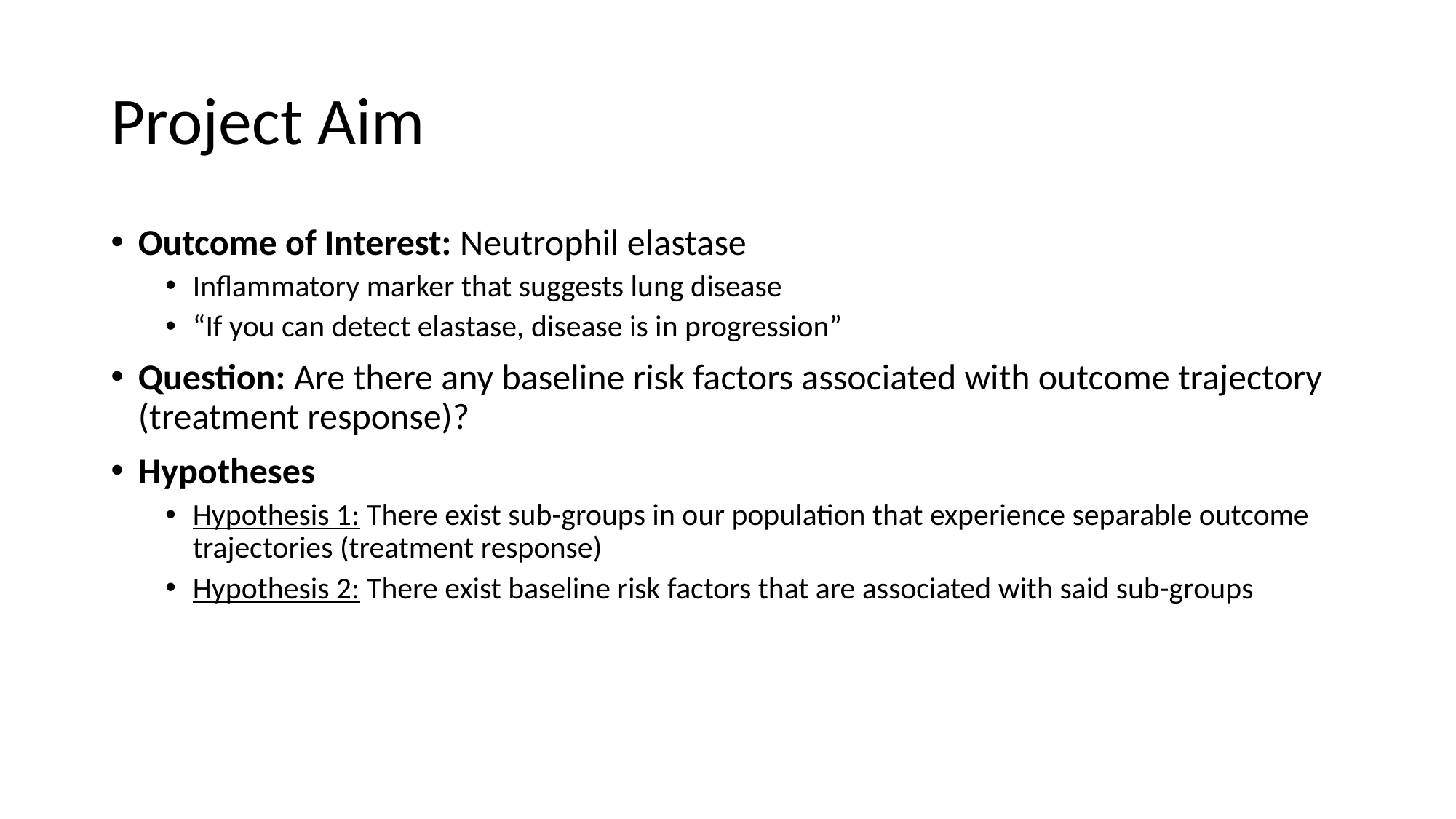

# Project Aim
Outcome of Interest: Neutrophil elastase
Inflammatory marker that suggests lung disease
“If you can detect elastase, disease is in progression”
Question: Are there any baseline risk factors associated with outcome trajectory (treatment response)?
Hypotheses
Hypothesis 1: There exist sub-groups in our population that experience separable outcome trajectories (treatment response)
Hypothesis 2: There exist baseline risk factors that are associated with said sub-groups